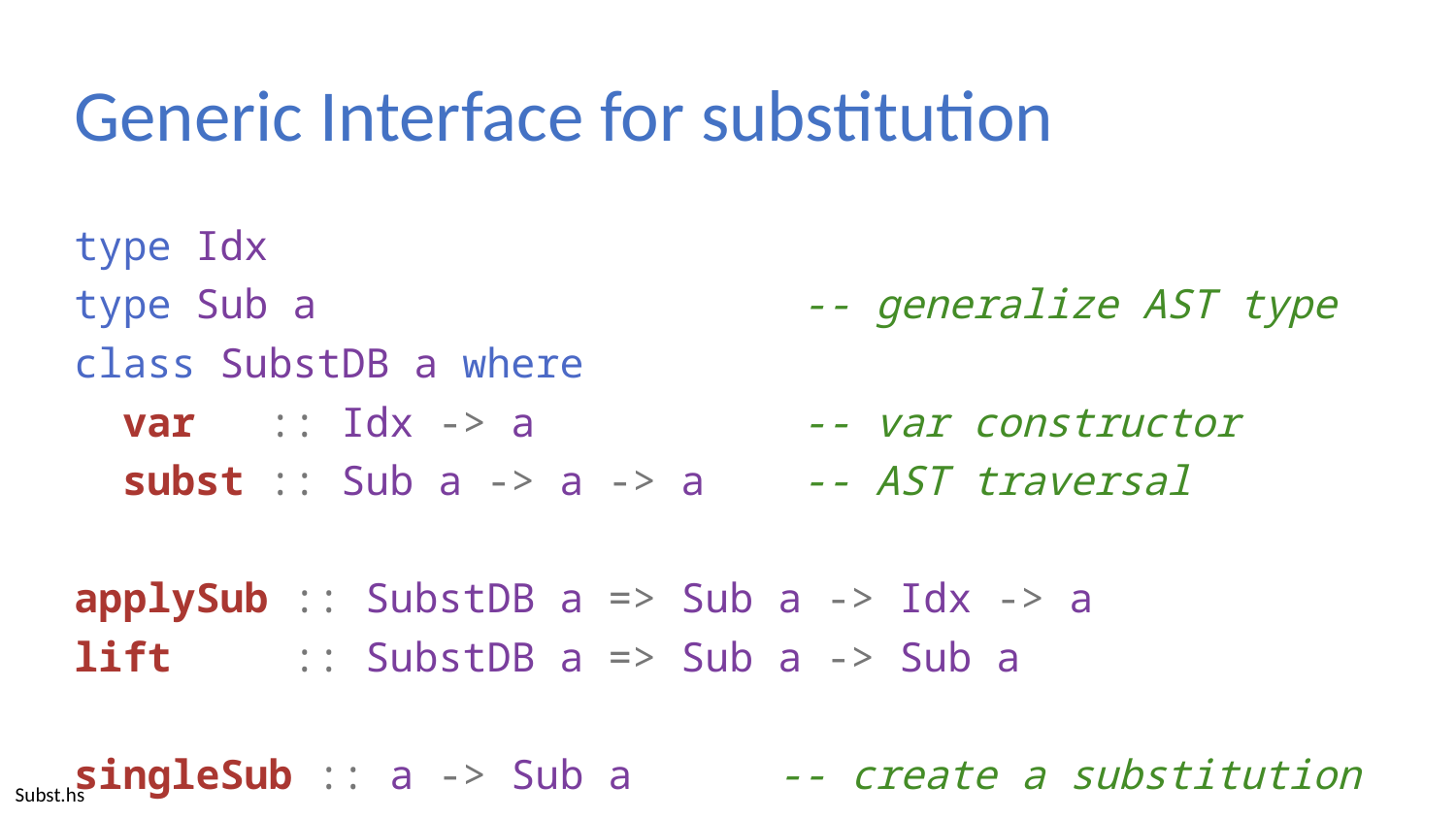

# Generic Interface for substitution
type Idx
type Sub a                    -- generalize AST type
class SubstDB a where
  var   :: Idx -> a           -- var constructor
  subst :: Sub a -> a -> a    -- AST traversal

applySub :: SubstDB a => Sub a -> Idx -> a
lift     :: SubstDB a => Sub a -> Sub a

singleSub :: a -> Sub a      -- create a substitution

Subst.hs